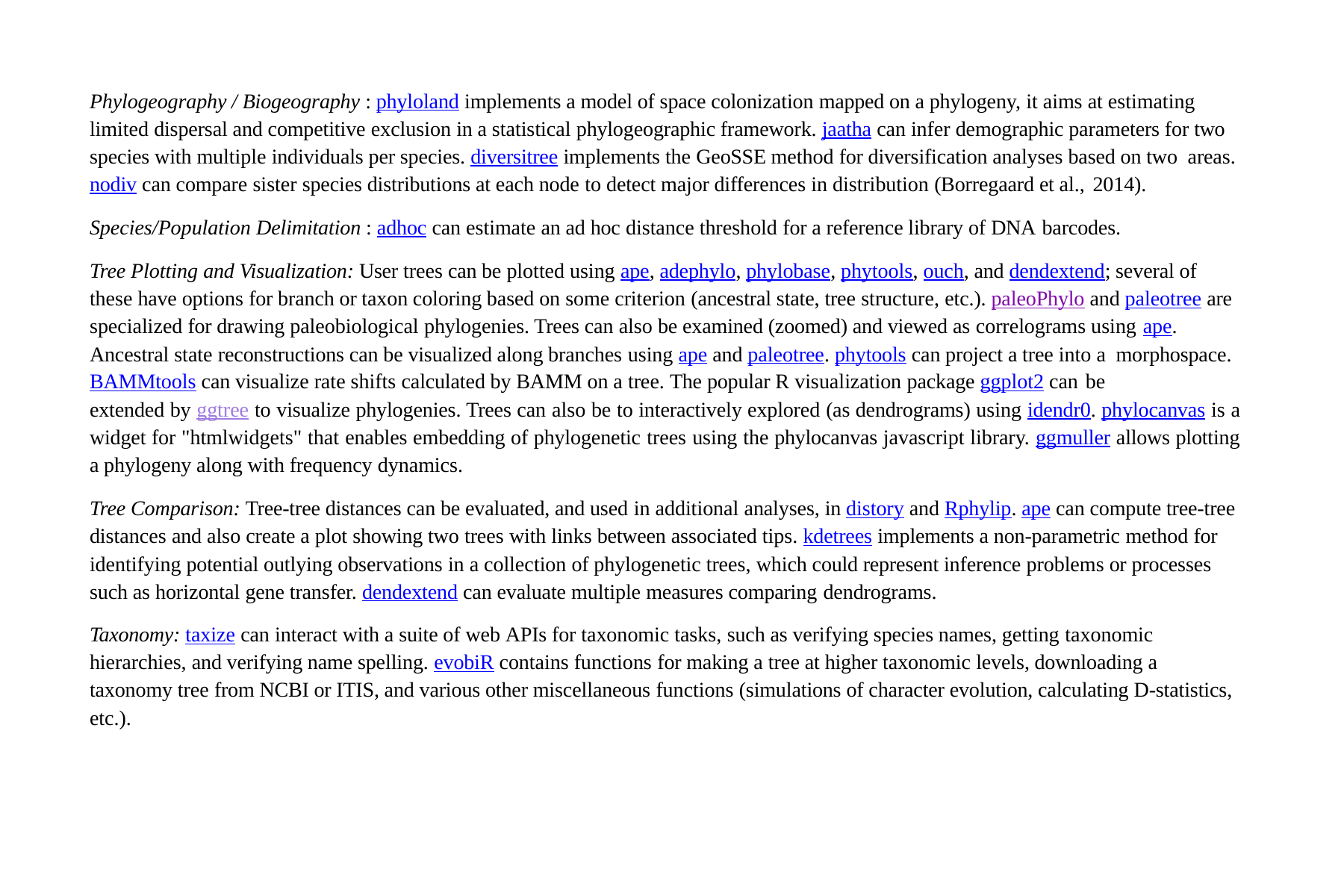

Phylogeography / Biogeography : phyloland implements a model of space colonization mapped on a phylogeny, it aims at estimating  limited dispersal and competitive exclusion in a statistical phylogeographic framework. jaatha can infer demographic parameters for two  species with multiple individuals per species. diversitree implements the GeoSSE method for diversification analyses based on two  areas. nodiv can compare sister species distributions at each node to detect major differences in distribution (Borregaard et al., 2014).
Species/Population Delimitation : adhoc can estimate an ad hoc distance threshold for a reference library of DNA barcodes.
Tree Plotting and Visualization: User trees can be plotted using ape, adephylo, phylobase, phytools, ouch, and dendextend; several of  these have options for branch or taxon coloring based on some criterion (ancestral state, tree structure, etc.). paleoPhylo and paleotree are  specialized for drawing paleobiological phylogenies. Trees can also be examined (zoomed) and viewed as correlograms using ape.
Ancestral state reconstructions can be visualized along branches using ape and paleotree. phytools can project a tree into a  morphospace. BAMMtools can visualize rate shifts calculated by BAMM on a tree. The popular R visualization package ggplot2 can be
extended by ggtree to visualize phylogenies. Trees can also be to interactively explored (as dendrograms) using idendr0. phylocanvas is a  widget for "htmlwidgets" that enables embedding of phylogenetic trees using the phylocanvas javascript library. ggmuller allows plotting  a phylogeny along with frequency dynamics.
Tree Comparison: Tree-tree distances can be evaluated, and used in additional analyses, in distory and Rphylip. ape can compute tree-tree  distances and also create a plot showing two trees with links between associated tips. kdetrees implements a non-parametric method for  identifying potential outlying observations in a collection of phylogenetic trees, which could represent inference problems or processes  such as horizontal gene transfer. dendextend can evaluate multiple measures comparing dendrograms.
Taxonomy: taxize can interact with a suite of web APIs for taxonomic tasks, such as verifying species names, getting taxonomic  hierarchies, and verifying name spelling. evobiR contains functions for making a tree at higher taxonomic levels, downloading a  taxonomy tree from NCBI or ITIS, and various other miscellaneous functions (simulations of character evolution, calculating D-statistics,  etc.).